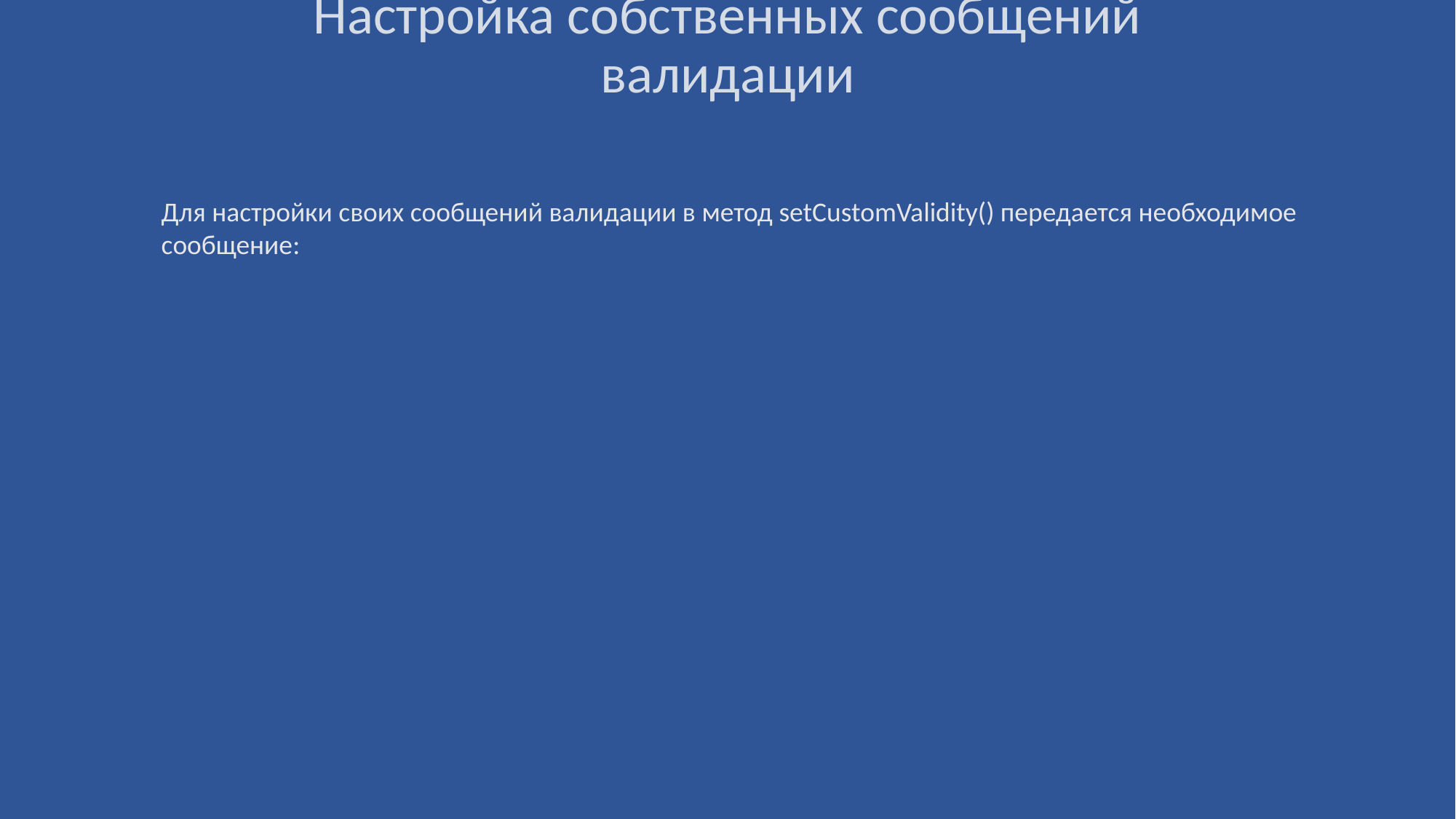

# Настройка собственных сообщений валидации
Для настройки своих сообщений валидации в метод setCustomValidity() передается необходимое сообщение: